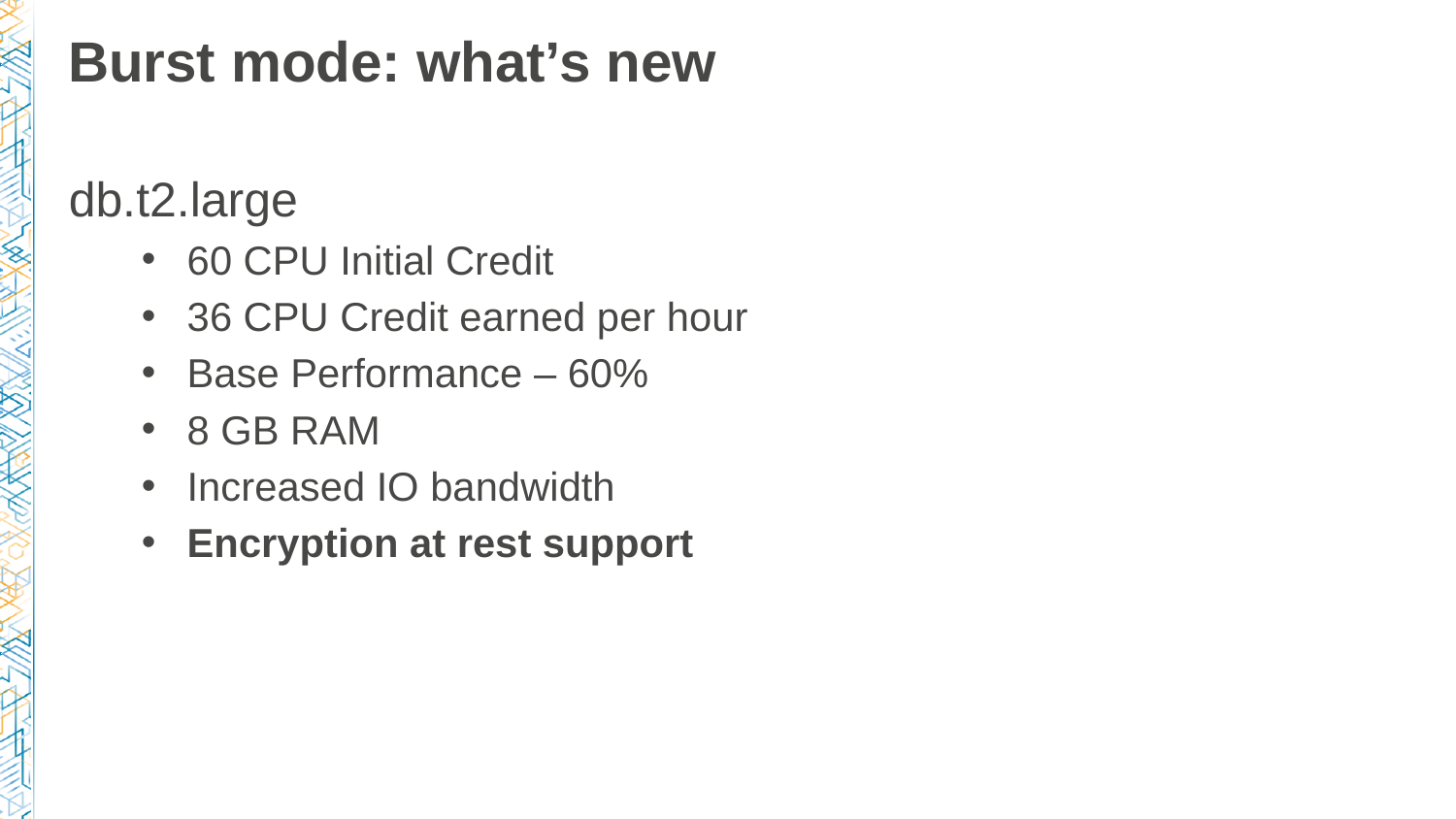

# Burst mode: what’s new
db.t2.large
60 CPU Initial Credit
36 CPU Credit earned per hour
Base Performance – 60%
8 GB RAM
Increased IO bandwidth
Encryption at rest support